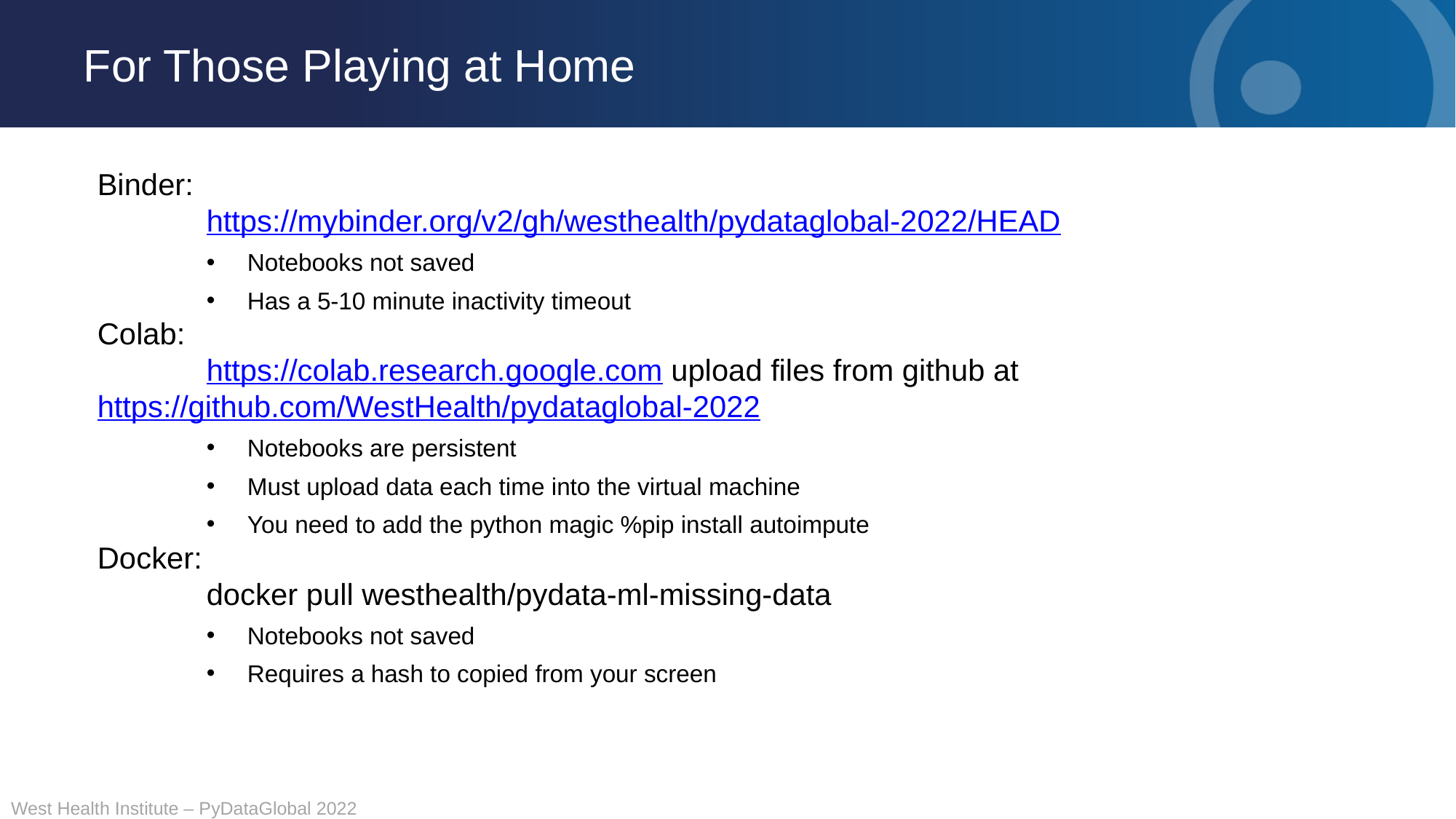

# For Those Playing at Home
Binder:
	https://mybinder.org/v2/gh/westhealth/pydataglobal-2022/HEAD
Notebooks not saved
Has a 5-10 minute inactivity timeout
Colab:
	https://colab.research.google.com upload files from github at 			https://github.com/WestHealth/pydataglobal-2022
Notebooks are persistent
Must upload data each time into the virtual machine
You need to add the python magic %pip install autoimpute
Docker:
	docker pull westhealth/pydata-ml-missing-data
Notebooks not saved
Requires a hash to copied from your screen